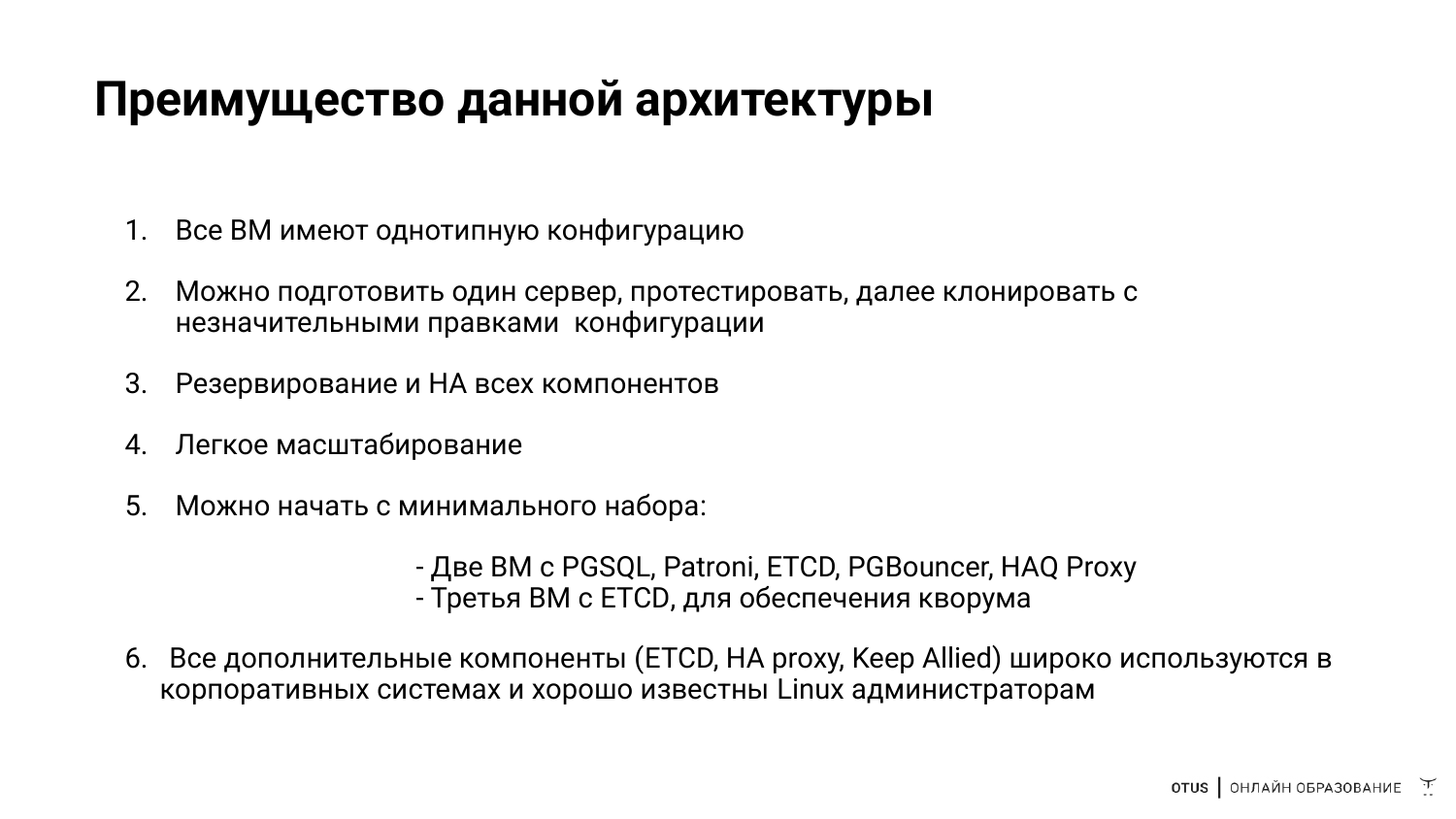

# Преимущество данной архитектуры
Все ВМ имеют однотипную конфигурацию

Можно подготовить один сервер, протестировать, далее клонировать с незначительными правками  конфигурации

Резервирование и НА всех компонентов

Легкое масштабирование

Можно начать с минимального набора:

		- Две ВМ с PGSQL, Patroni, ETCD, PGBouncer, HAQ Proxy
		- Третья ВМ с ETCD, для обеспечения кворума

6.   Все дополнительные компоненты (ETCD, HA proxy, Keep Allied) широко используются в       корпоративных системах и хорошо известны Linux администраторам